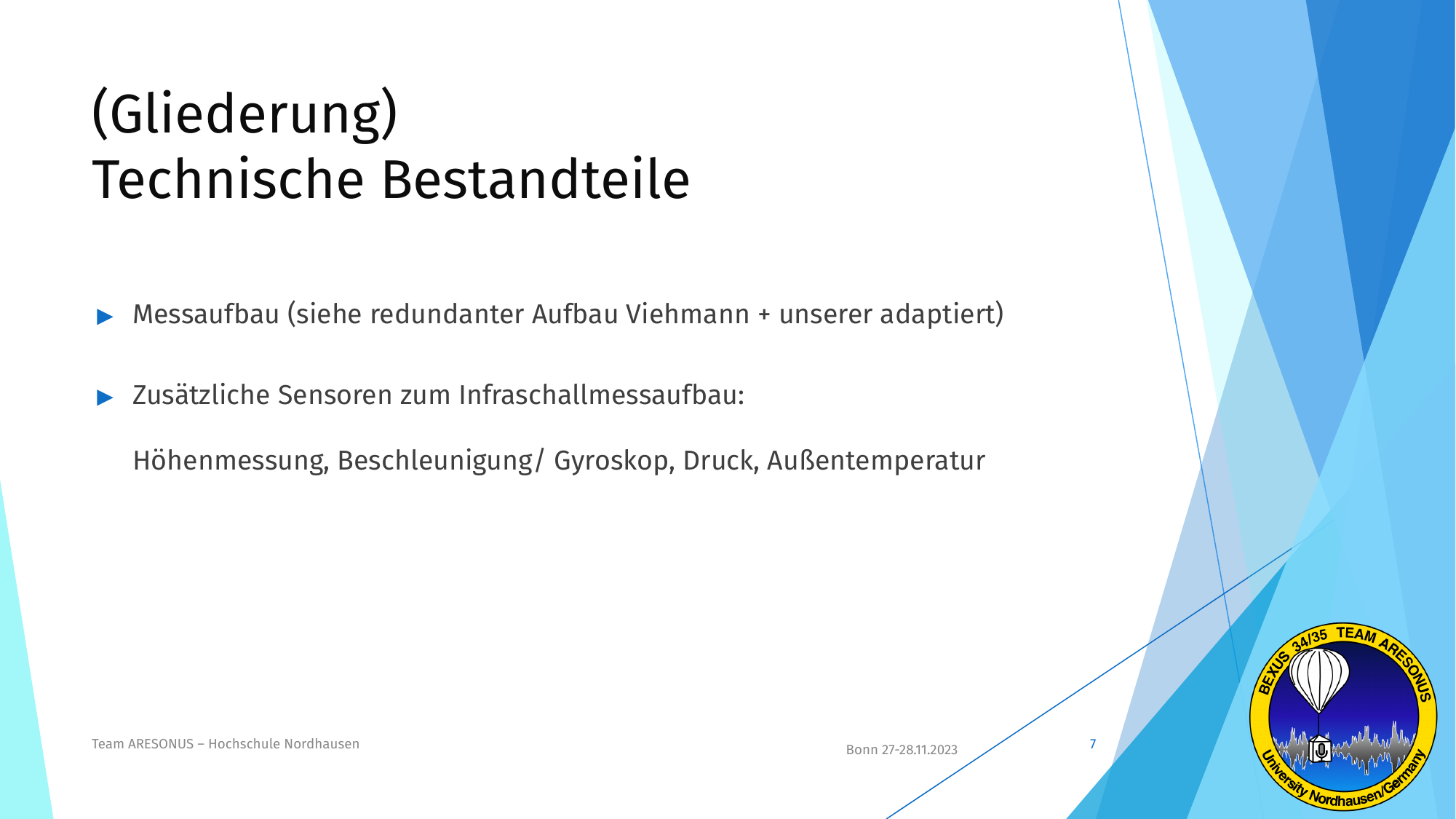

# (Gliederung) Technische Bestandteile
Messaufbau (siehe redundanter Aufbau Viehmann + unserer adaptiert)
Zusätzliche Sensoren zum Infraschallmessaufbau:
Höhenmessung, Beschleunigung/ Gyroskop, Druck, Außentemperatur

Team ARESONUS – Hochschule Nordhausen
7
 Bonn 27-28.11.2023